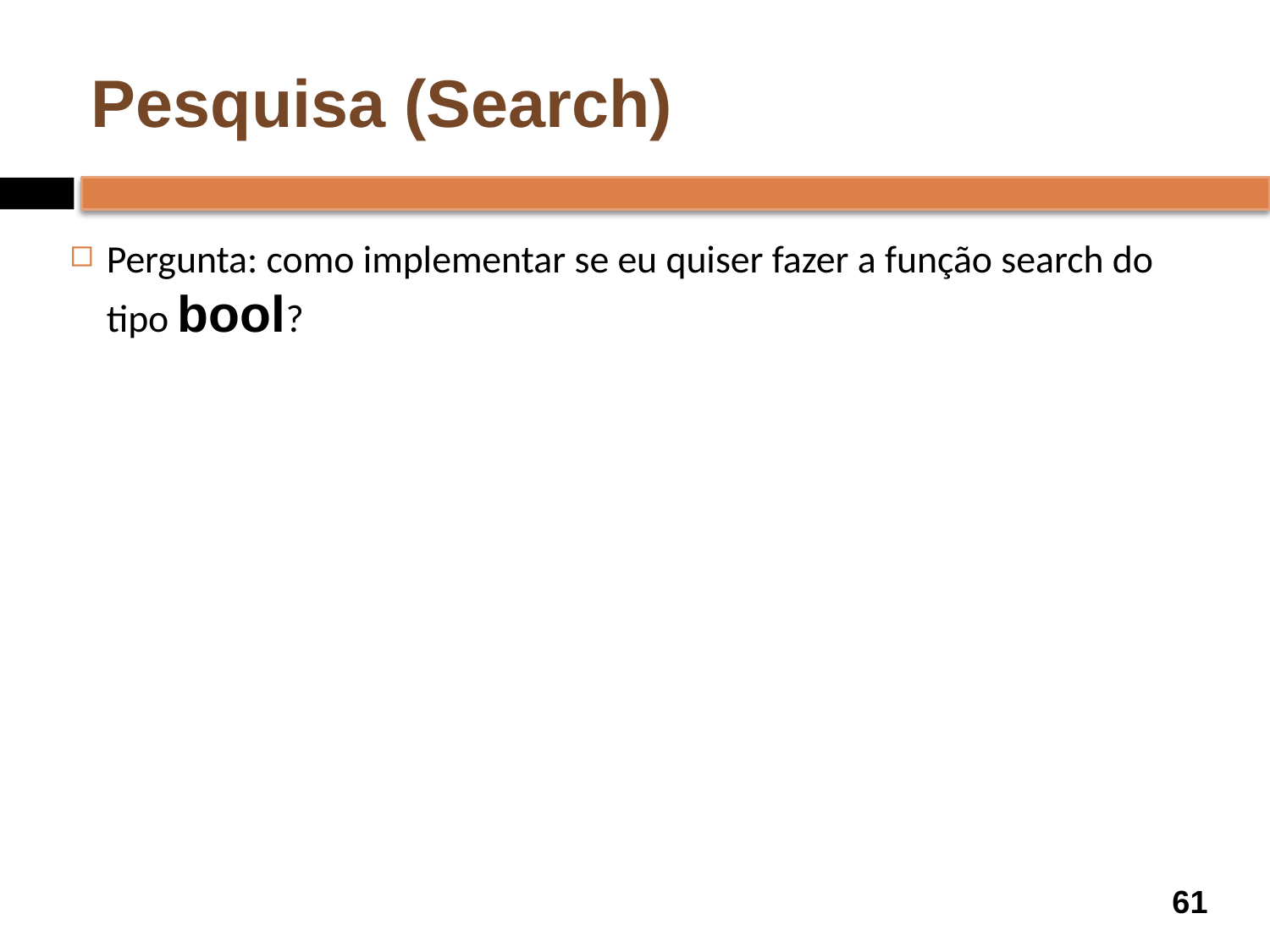

# Pesquisa (Search)
Pergunta: como implementar se eu quiser fazer a função search do tipo bool?
61